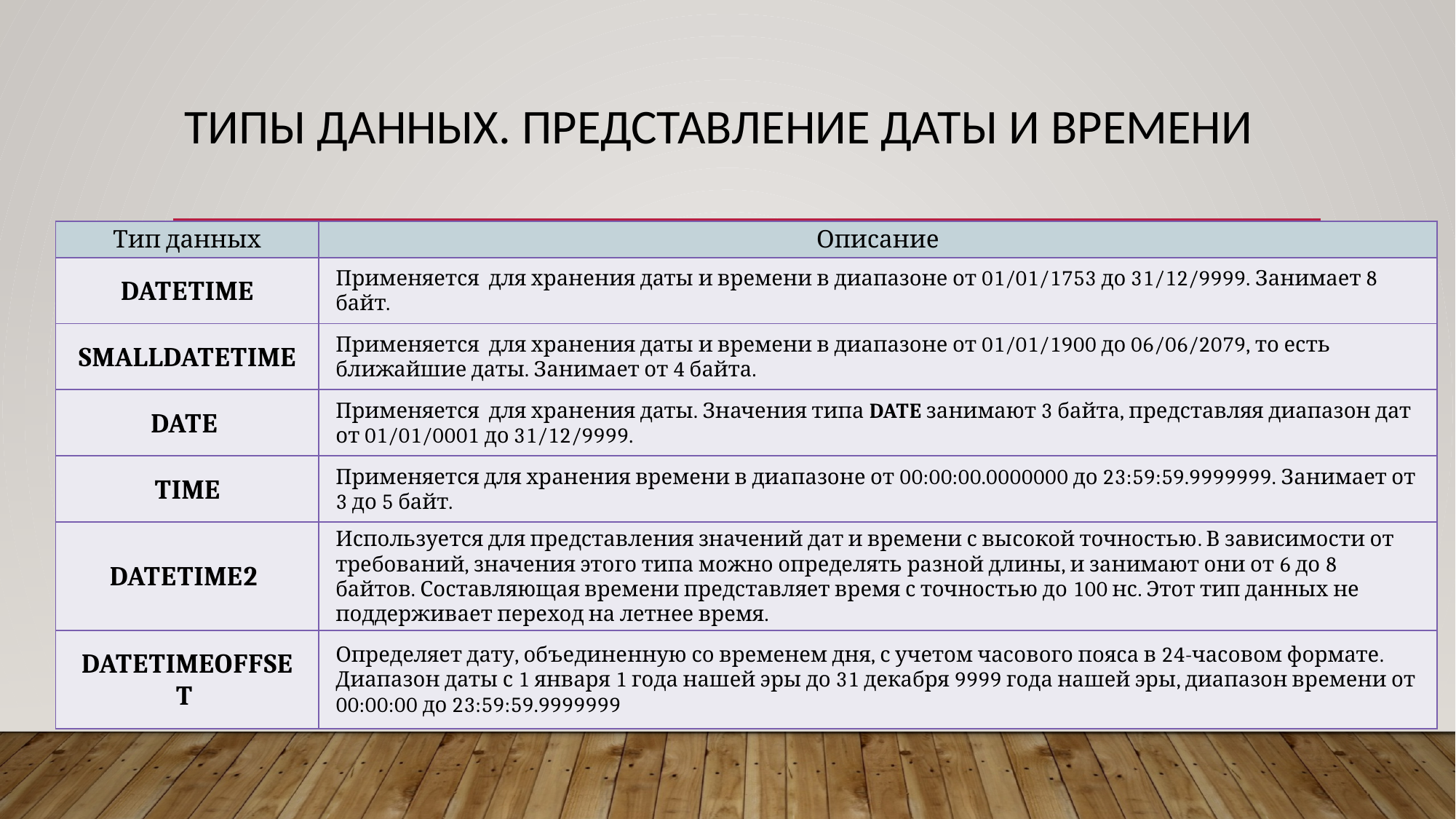

# Типы данных. Представление даты и времени
| Тип данных | Описание |
| --- | --- |
| DATETIME | Применяется для хранения даты и времени в диапазоне от 01/01/1753 до 31/12/9999. Занимает 8 байт. |
| SMALLDATETIME | Применяется для хранения даты и времени в диапазоне от 01/01/1900 до 06/06/2079, то есть ближайшие даты. Занимает от 4 байта. |
| DATE | Применяется для хранения даты. Значения типа DATE занимают 3 байта, представляя диапазон дат от 01/01/0001 до 31/12/9999. |
| TIME | Применяется для хранения времени в диапазоне от 00:00:00.0000000 до 23:59:59.9999999. Занимает от 3 до 5 байт. |
| DATETIME2 | Используется для представления значений дат и времени с высокой точностью. В зависимости от требований, значения этого типа можно определять разной длины, и занимают они от 6 до 8 байтов. Составляющая времени представляет время с точностью до 100 нс. Этот тип данных не поддерживает переход на летнее время. |
| DATETIMEOFFSET | Определяет дату, объединенную со временем дня, с учетом часового пояса в 24-часовом формате. Диапазон даты с 1 января 1 года нашей эры до 31 декабря 9999 года нашей эры, диапазон времени от 00:00:00 до 23:59:59.9999999 |